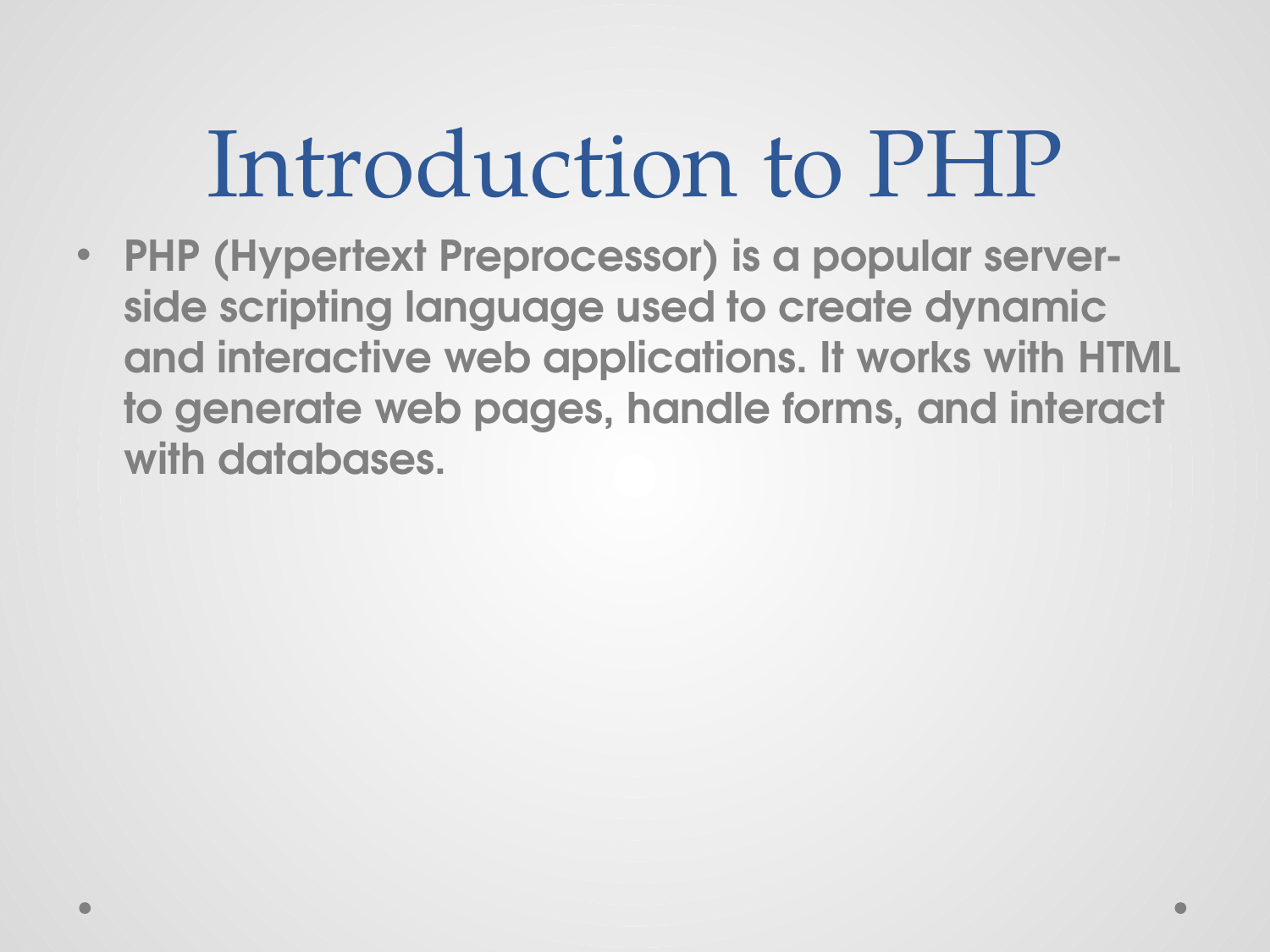

# Introduction to PHP
PHP (Hypertext Preprocessor) is a popular server-side scripting language used to create dynamic and interactive web applications. It works with HTML to generate web pages, handle forms, and interact with databases.